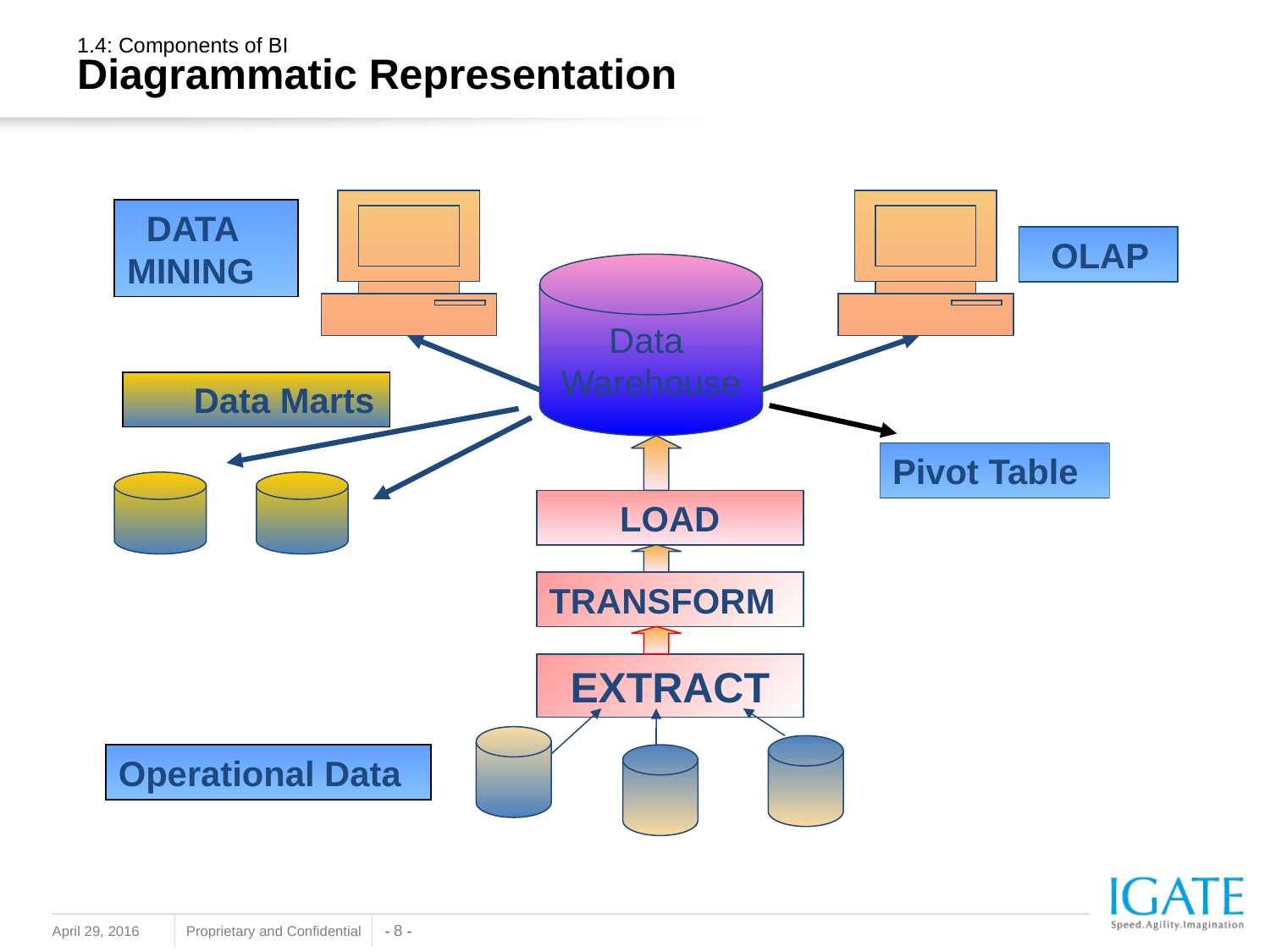

1.4: Components of BI
Diagrammatic Representation

  DATA MINING
  OLAP
Data
Warehouse

      Data Marts

Pivot Table
LOAD

TRANSFORM

EXTRACT

Operational Data